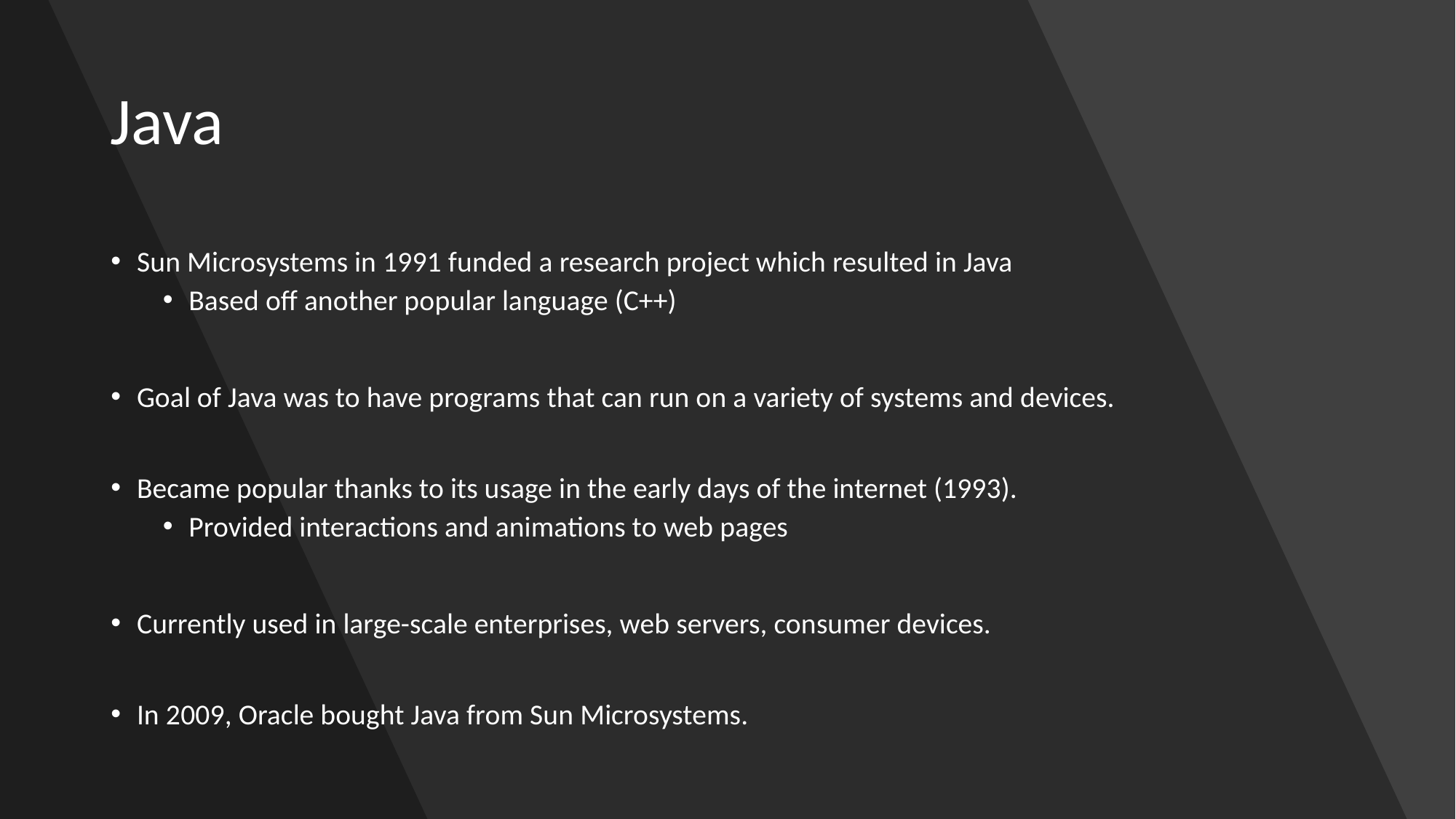

# Java
Sun Microsystems in 1991 funded a research project which resulted in Java
Based off another popular language (C++)

Goal of Java was to have programs that can run on a variety of systems and devices.

Became popular thanks to its usage in the early days of the internet (1993).
Provided interactions and animations to web pages

Currently used in large-scale enterprises, web servers, consumer devices.

In 2009, Oracle bought Java from Sun Microsystems.